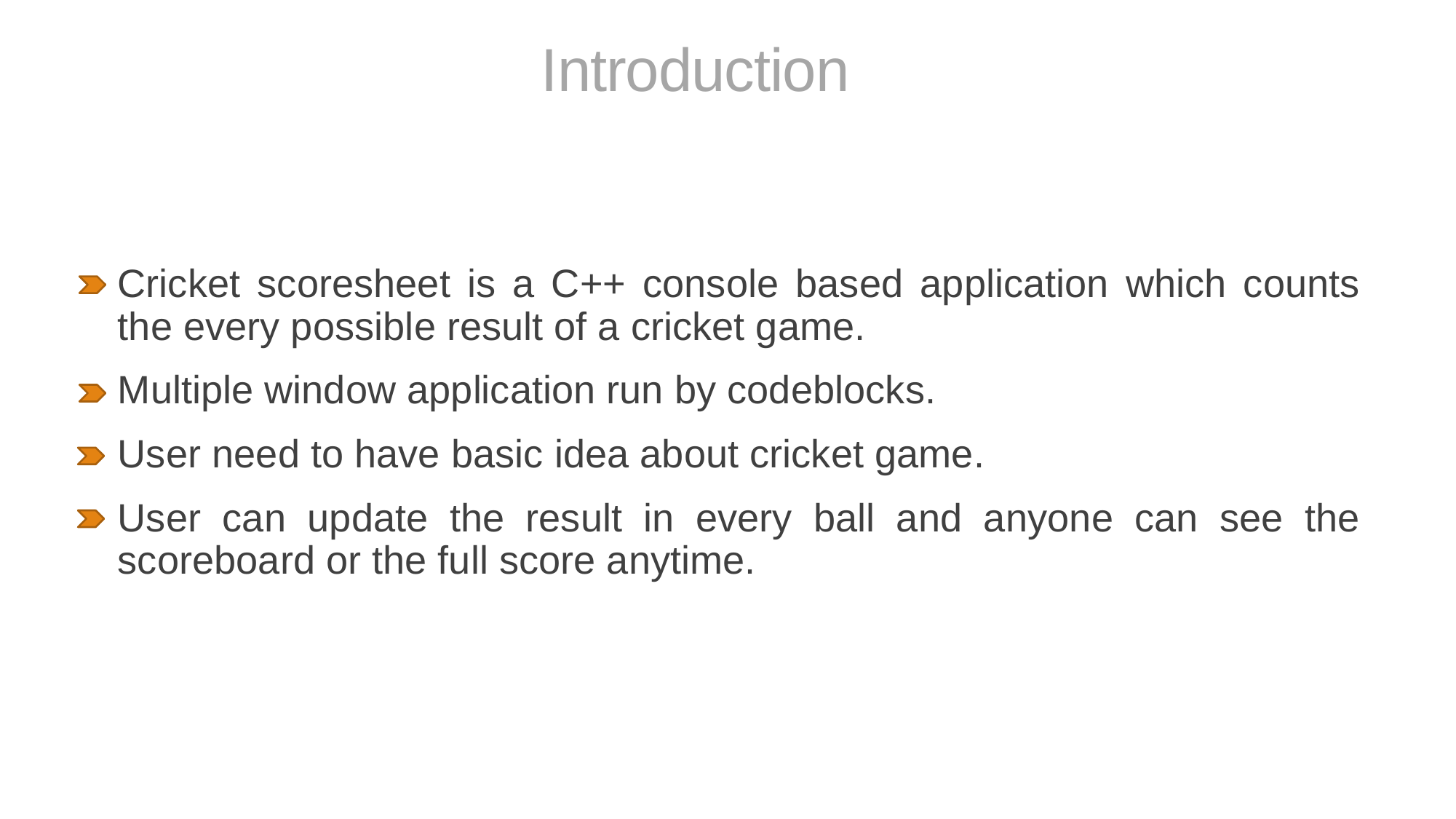

# Introduction
Cricket scoresheet is a C++ console based application which counts the every possible result of a cricket game.
Multiple window application run by codeblocks.
User need to have basic idea about cricket game.
User can update the result in every ball and anyone can see the scoreboard or the full score anytime.